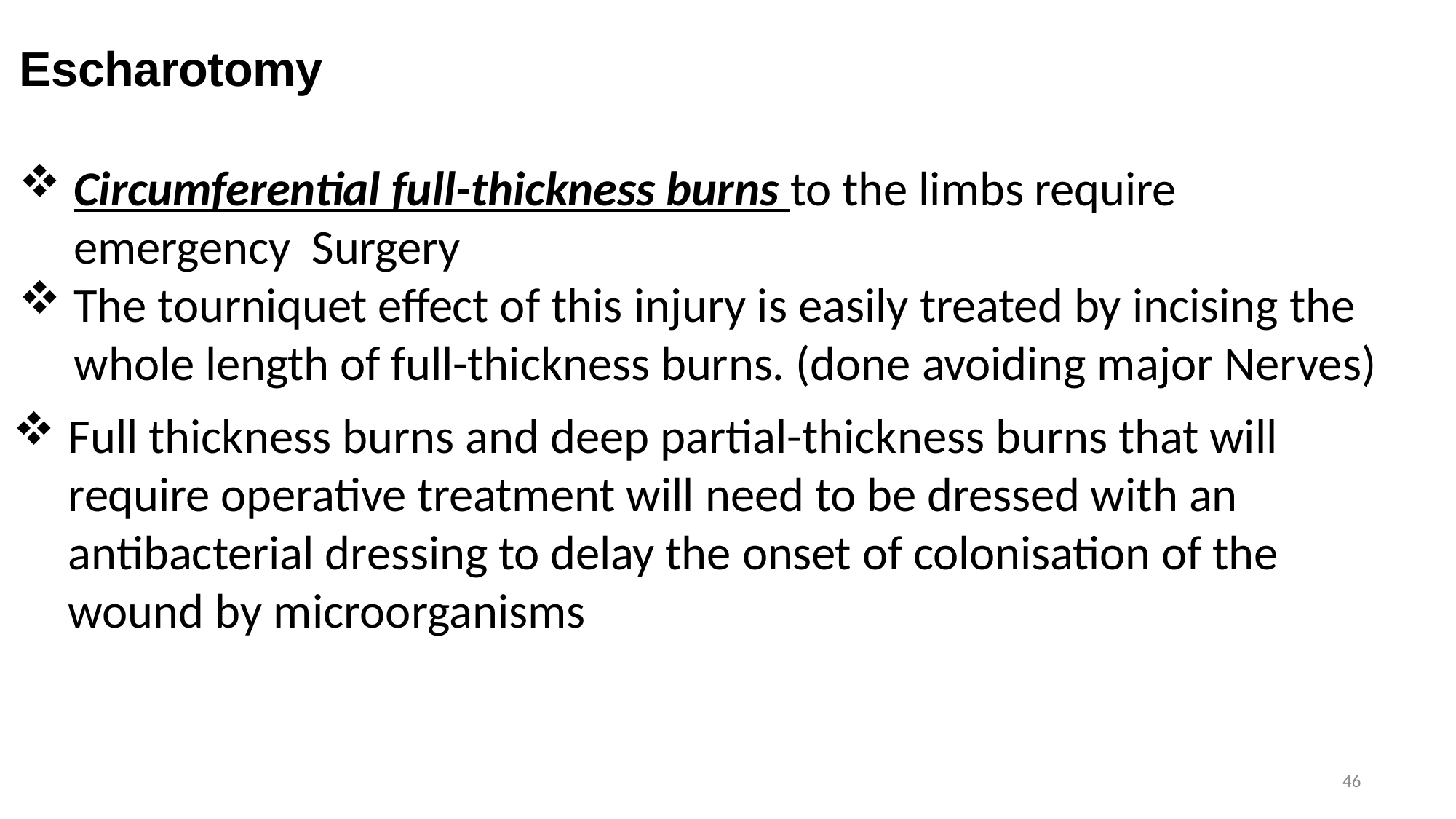

Escharotomy

Circumferential full-thickness burns to the limbs require emergency  Surgery
The tourniquet effect of this injury is easily treated by incising the whole length of full-thickness burns. (done avoiding major Nerves)
Full thickness burns and deep partial-thickness burns that will  require operative treatment will need to be dressed with an  antibacterial dressing to delay the onset of colonisation of the wound by microorganisms
46